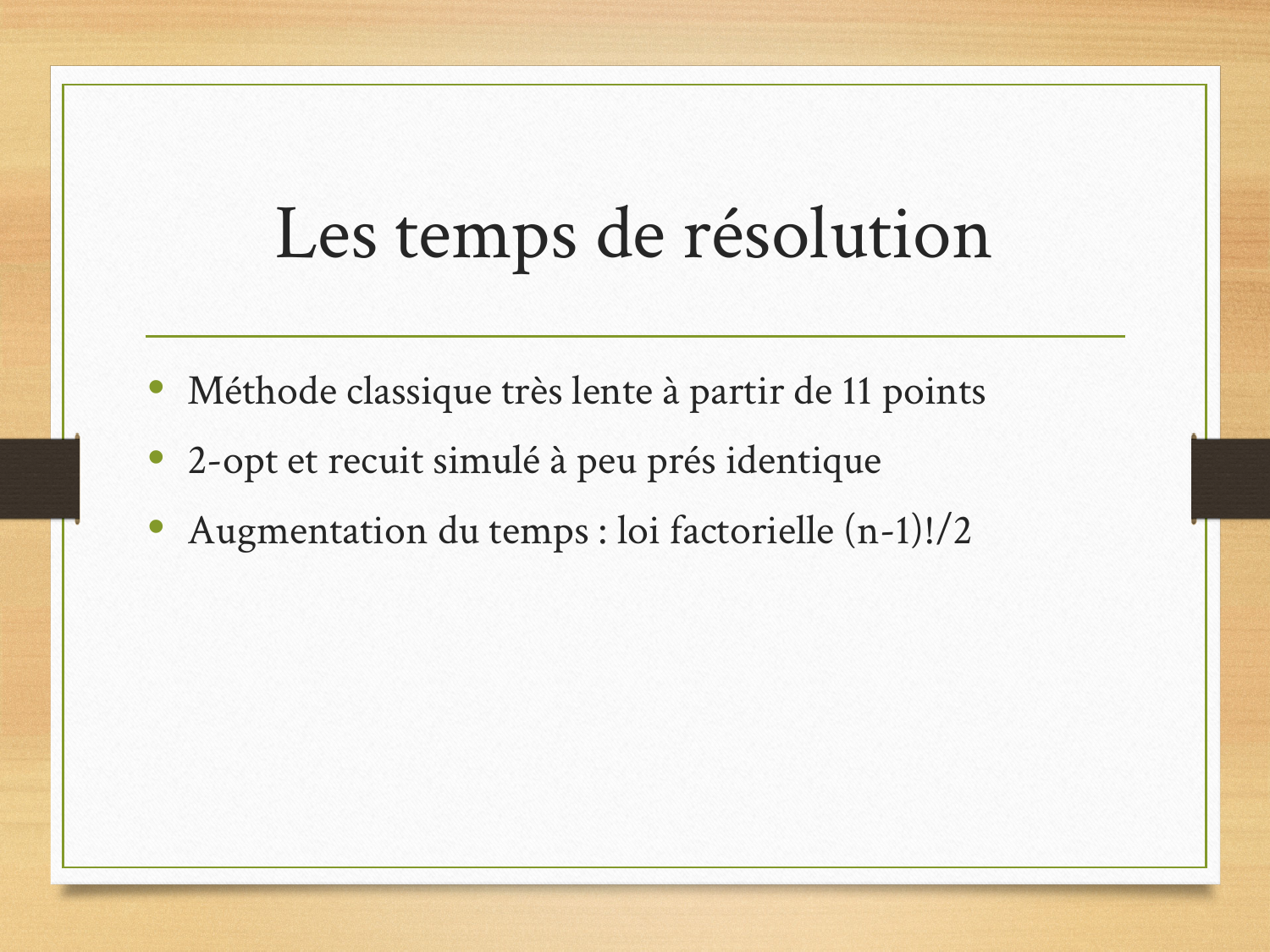

# Les temps de résolution
Méthode classique très lente à partir de 11 points
2-opt et recuit simulé à peu prés identique
Augmentation du temps : loi factorielle (n-1)!/2